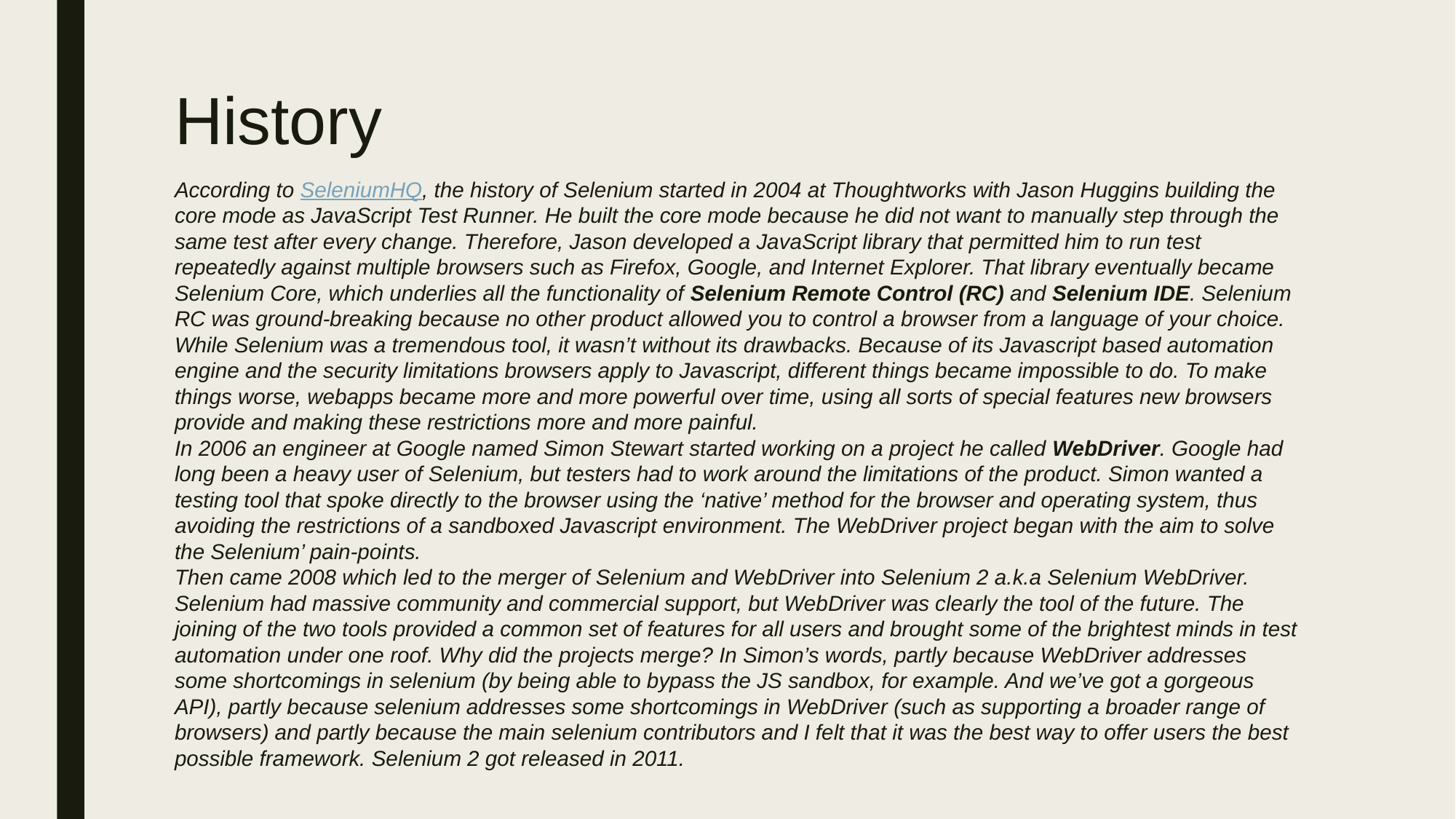

# History
According to SeleniumHQ, the history of Selenium started in 2004 at Thoughtworks with Jason Huggins building the core mode as JavaScript Test Runner. He built the core mode because he did not want to manually step through the same test after every change. Therefore, Jason developed a JavaScript library that permitted him to run test repeatedly against multiple browsers such as Firefox, Google, and Internet Explorer. That library eventually became Selenium Core, which underlies all the functionality of Selenium Remote Control (RC) and Selenium IDE. Selenium RC was ground-breaking because no other product allowed you to control a browser from a language of your choice.
While Selenium was a tremendous tool, it wasn’t without its drawbacks. Because of its Javascript based automation engine and the security limitations browsers apply to Javascript, different things became impossible to do. To make things worse, webapps became more and more powerful over time, using all sorts of special features new browsers provide and making these restrictions more and more painful.
In 2006 an engineer at Google named Simon Stewart started working on a project he called WebDriver. Google had long been a heavy user of Selenium, but testers had to work around the limitations of the product. Simon wanted a testing tool that spoke directly to the browser using the ‘native’ method for the browser and operating system, thus avoiding the restrictions of a sandboxed Javascript environment. The WebDriver project began with the aim to solve the Selenium’ pain-points.
Then came 2008 which led to the merger of Selenium and WebDriver into Selenium 2 a.k.a Selenium WebDriver. Selenium had massive community and commercial support, but WebDriver was clearly the tool of the future. The joining of the two tools provided a common set of features for all users and brought some of the brightest minds in test automation under one roof. Why did the projects merge? In Simon’s words, partly because WebDriver addresses some shortcomings in selenium (by being able to bypass the JS sandbox, for example. And we’ve got a gorgeous API), partly because selenium addresses some shortcomings in WebDriver (such as supporting a broader range of browsers) and partly because the main selenium contributors and I felt that it was the best way to offer users the best possible framework. Selenium 2 got released in 2011.